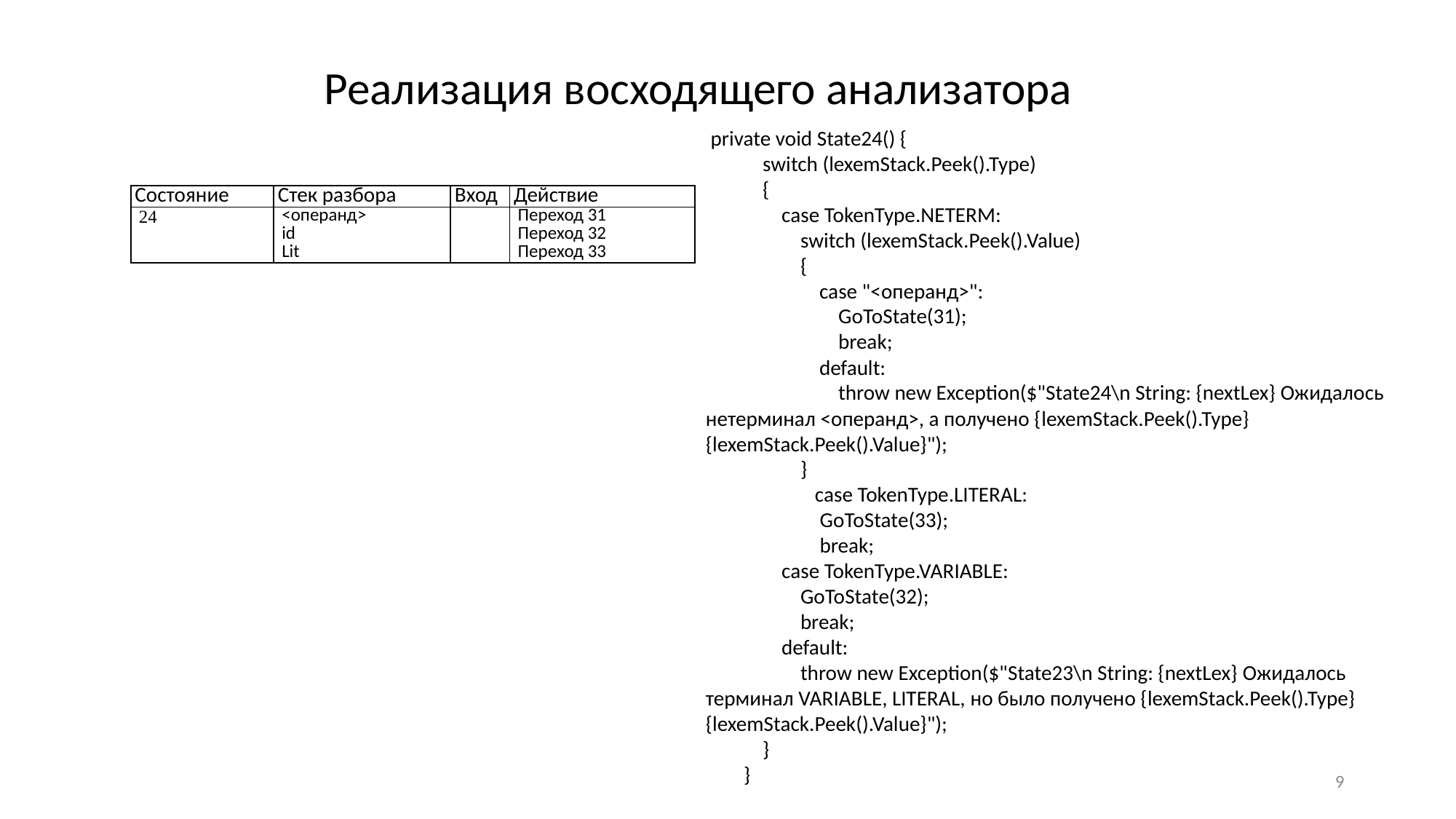

Реализация восходящего анализатора
 private void State24() {
            switch (lexemStack.Peek().Type)
            {
                case TokenType.NETERM:
                    switch (lexemStack.Peek().Value)
                    {
                        case "<операнд>":
                            GoToState(31);
                            break;
                        default:
                            throw new Exception($"State24\n String: {nextLex} Ожидалось нетерминал <операнд>, а получено {lexemStack.Peek().Type} {lexemStack.Peek().Value}");
                    }
	case TokenType.LITERAL:
                   	 GoToState(33);
                   	 break;
                case TokenType.VARIABLE:
                    GoToState(32);
                    break;
                default:
                    throw new Exception($"State23\n String: {nextLex} Ожидалось терминал VARIABLE, LITERAL, но было получено {lexemStack.Peek().Type} {lexemStack.Peek().Value}");
            }
        }
| Состояние | Стек разбора | Вход | Действие |
| --- | --- | --- | --- |
| 24 | <операнд> id Lit |  | Переход 31 Переход 32 Переход 33 |
9